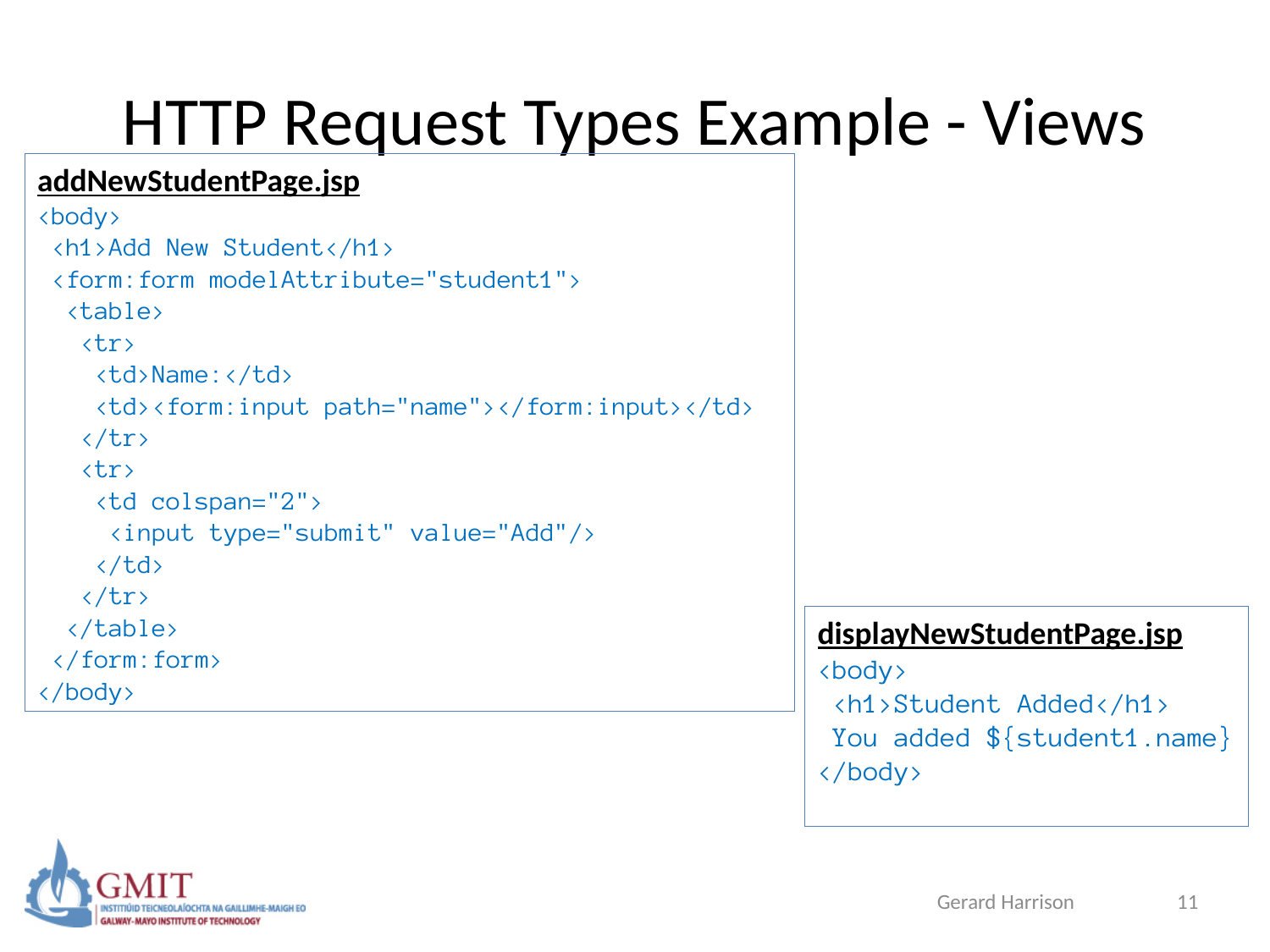

# HTTP Request Types Example - Views
addNewStudentPage.jsp
<body>
 <h1>Add New Student</h1>
 <form:form modelAttribute="student1">
  <table>
   <tr>
    <td>Name:</td>
    <td><form:input path="name"></form:input></td>
   </tr>
   <tr>
    <td colspan="2">
     <input type="submit" value="Add"/>
    </td>
   </tr>
  </table>
 </form:form>
</body>

displayNewStudentPage.jsp <body>
 <h1>Student Added</h1>
 You added ${student1.name}
</body>

Gerard Harrison
11